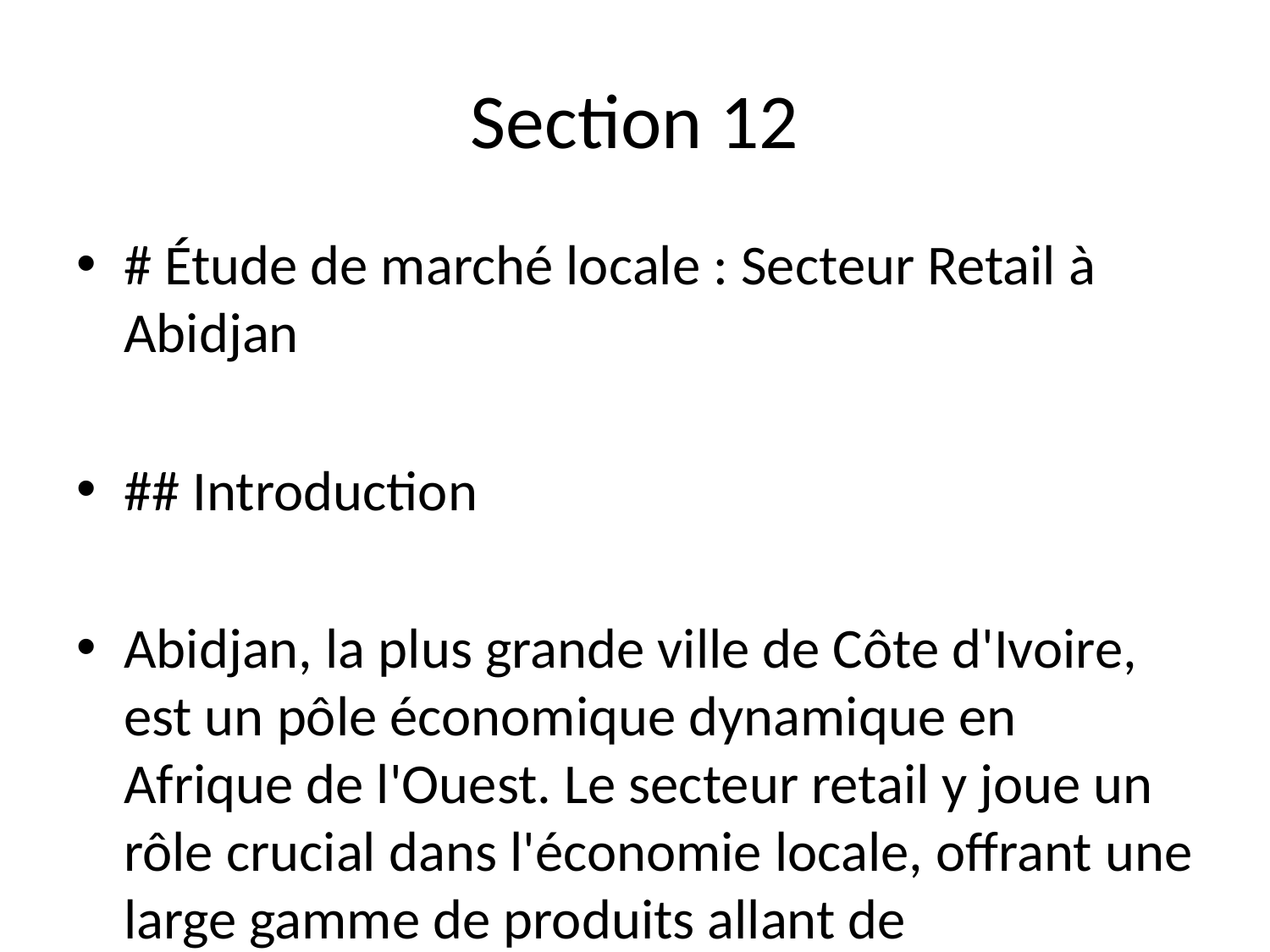

# Section 12
# Étude de marché locale : Secteur Retail à Abidjan

## Introduction

Abidjan, la plus grande ville de Côte d'Ivoire, est un pôle économique dynamique en Afrique de l'Ouest. Le secteur retail y joue un rôle crucial dans l'économie locale, offrant une large gamme de produits allant de l'alimentation aux biens de consommation durable. Cette étude de marché vise à analyser le secteur retail à Abidjan en se basant sur des données chiffrées, des tendances locales, le niveau de concurrence et les besoins non satisfaits.

## 1. Données chiffrées

### Taille du marché

- **Croissance du secteur** : Le marché retail en Côte d'Ivoire a connu une croissance d'environ 8% par an au cours des cinq dernières années, avec des prévisions de maintien de cette tendance jusqu'en 2025.
- **Volume de vente** : En 2022, le chiffre d'affaires total du secteur retail à Abidjan était estimé à environ 2,5 milliards USD.
- **Population** : Abidjan compte environ 5 millions d'habitants, avec une classe moyenne en